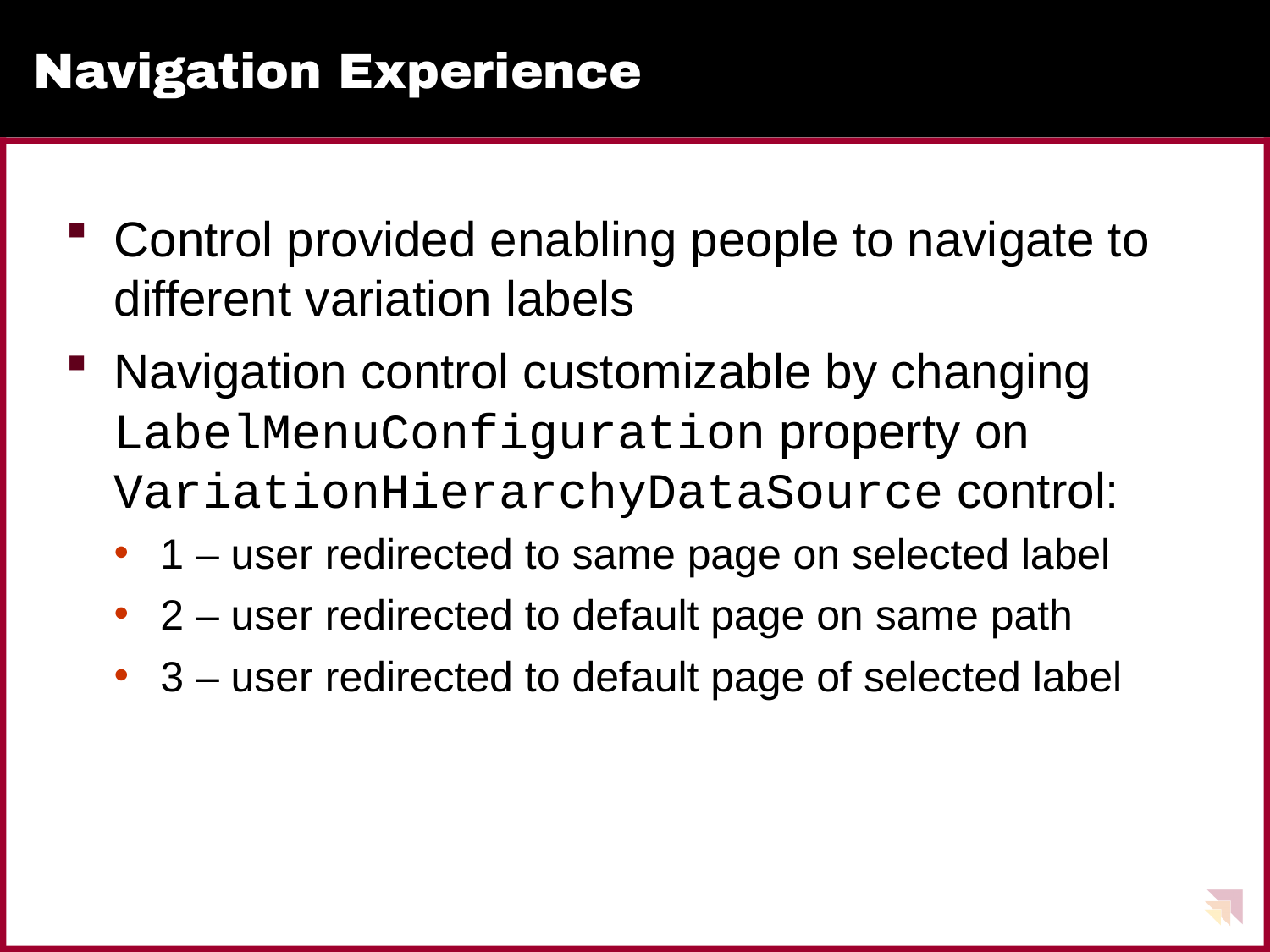

# Navigation Experience
Control provided enabling people to navigate to different variation labels
Navigation control customizable by changing LabelMenuConfiguration property on VariationHierarchyDataSource control:
1 – user redirected to same page on selected label
2 – user redirected to default page on same path
3 – user redirected to default page of selected label